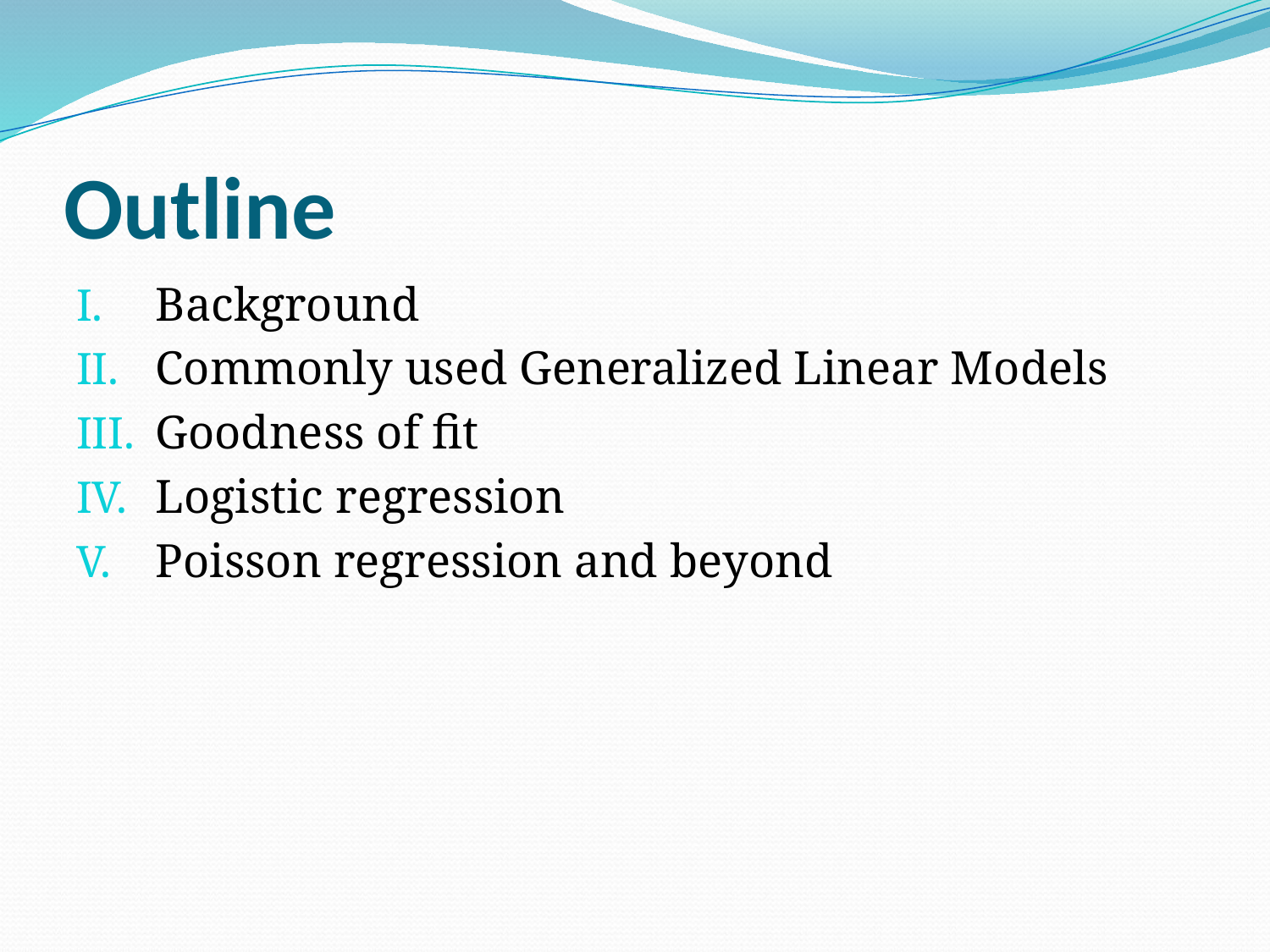

# Outline
Background
Commonly used Generalized Linear Models
Goodness of fit
Logistic regression
Poisson regression and beyond